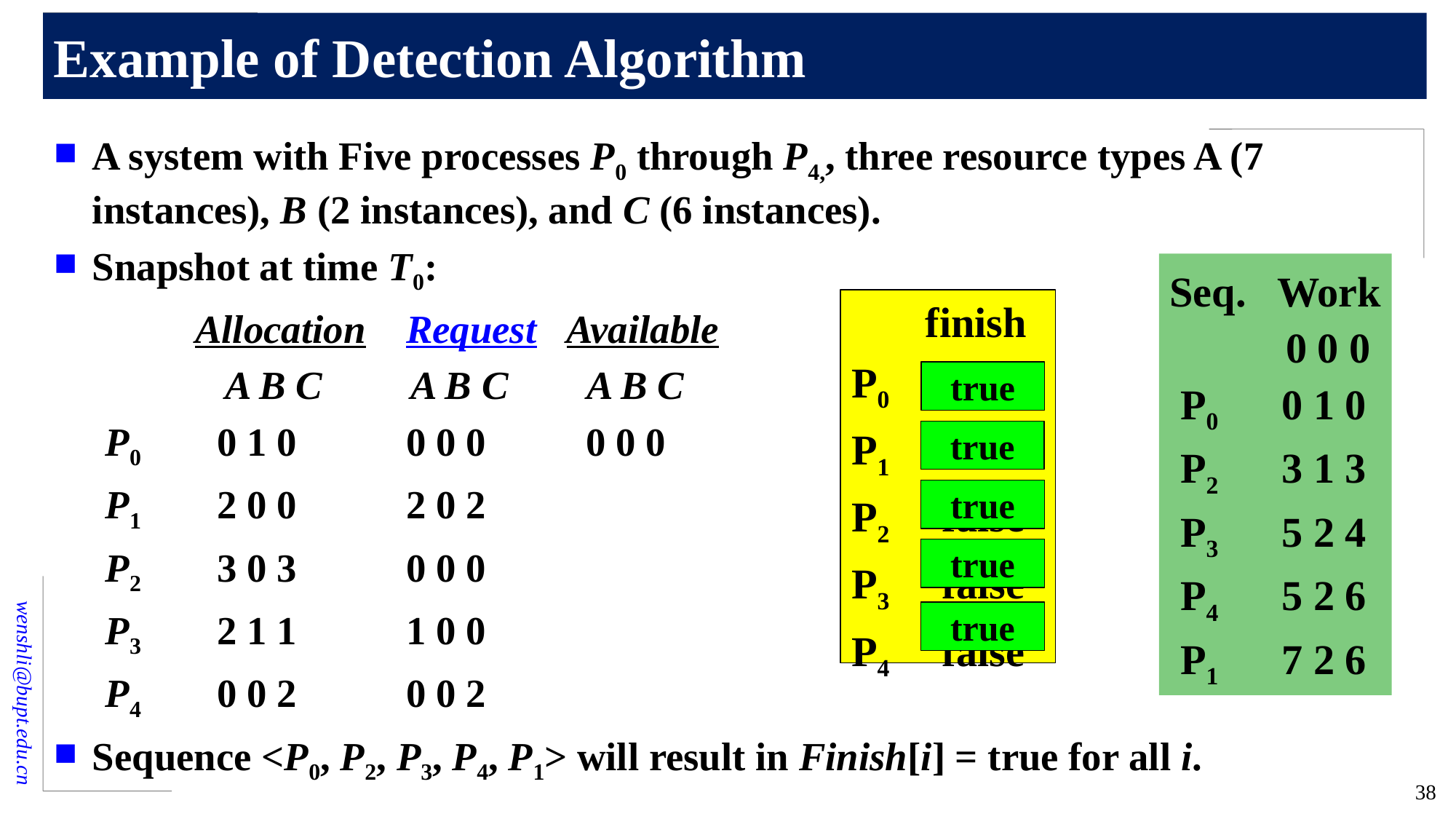

# Example of Detection Algorithm
A system with Five processes P0 through P4,, three resource types A (7 instances), B (2 instances), and C (6 instances).
Snapshot at time T0:
         Allocation    Request   Available
            A B C         A B C        A B C
P0             0 1 0           0 0 0          0 0 0
P1             2 0 0           2 0 2
P2             3 0 3           0 0 0
P3             2 1 1           1 0 0
P4             0 0 2           0 0 2
Sequence <P0, P2, P3, P4, P1> will result in Finish[i] = true for all i.
Seq.   Work
           0 0 0
 P0      0 1 0
 P2      3 1 3
 P3      5 2 4
 P4      5 2 6
 P1      7 2 6
       finish
P0     false
P1     false
P2     false
P3     false
P4     false
true
true
true
true
true
38